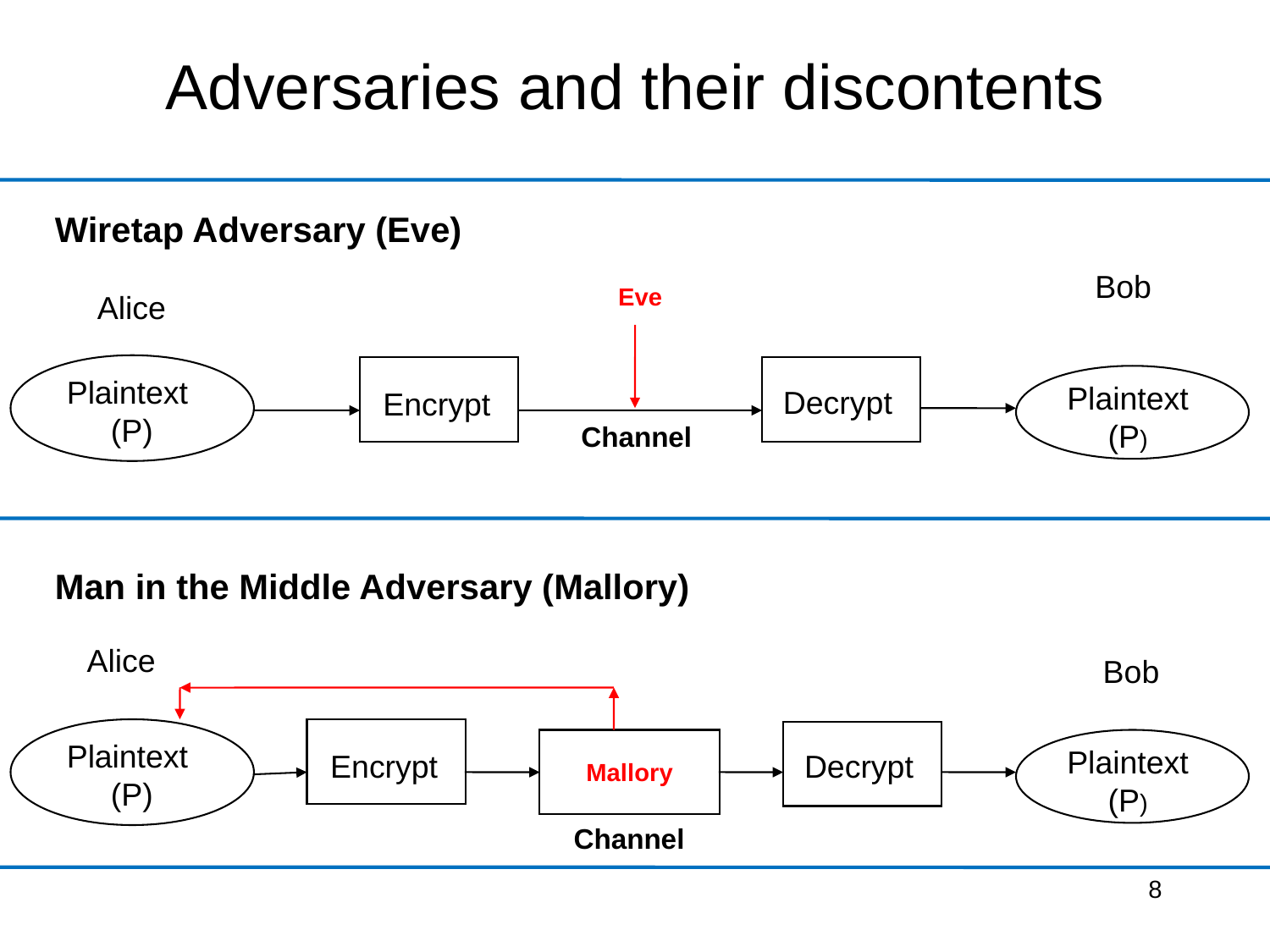

# Adversaries and their discontents
Wiretap Adversary (Eve)
Bob
Eve
Alice

Plaintext
 (P)

Plaintext
(P)
Decrypt
Encrypt

Channel
Man in the Middle Adversary (Mallory)
Alice
Bob

Plaintext
 (P)

Plaintext
(P)
Encrypt
Decrypt
Mallory

Channel
8